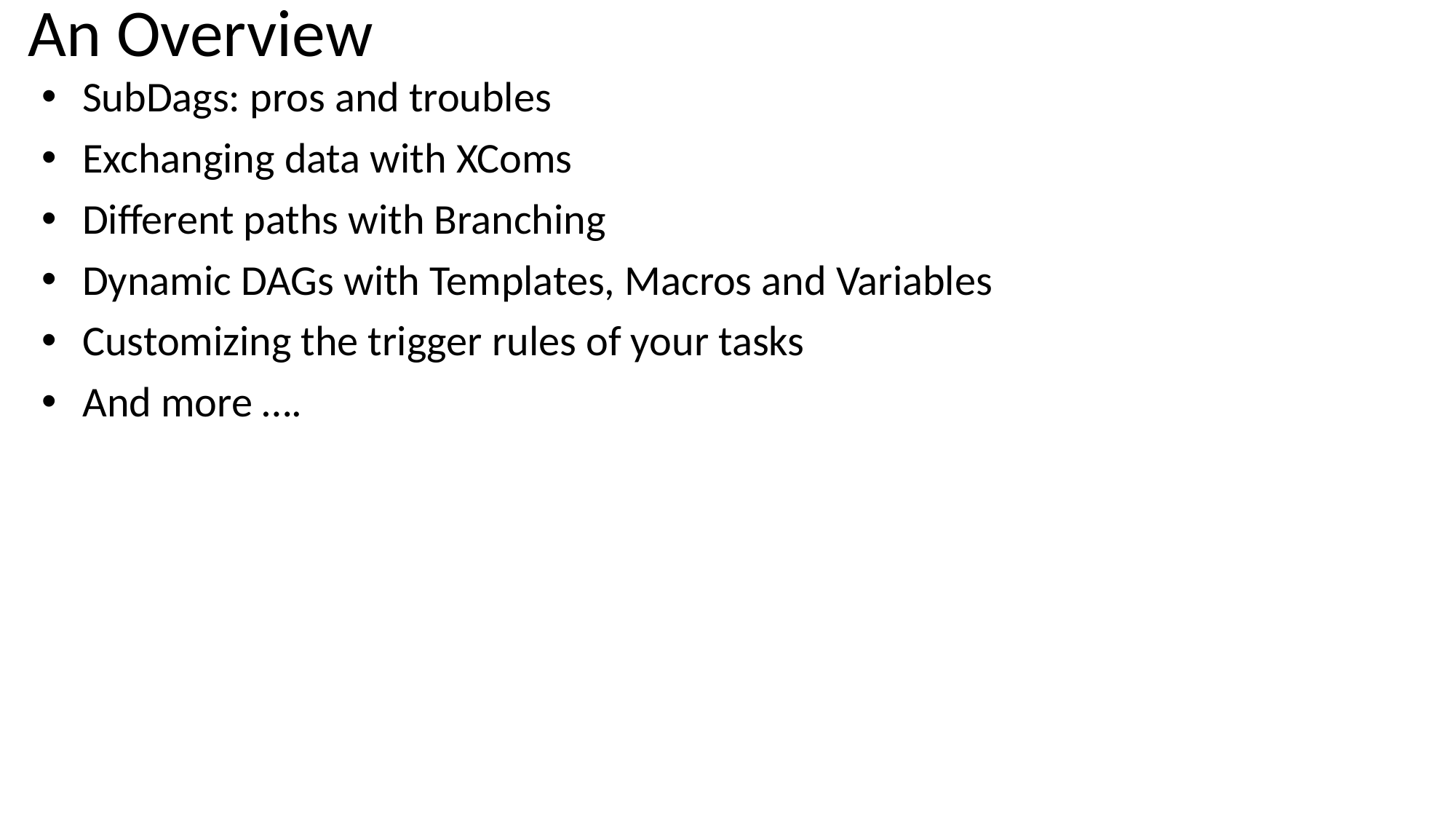

# An Overview
SubDags: pros and troubles
Exchanging data with XComs
Different paths with Branching
Dynamic DAGs with Templates, Macros and Variables
Customizing the trigger rules of your tasks
And more ….